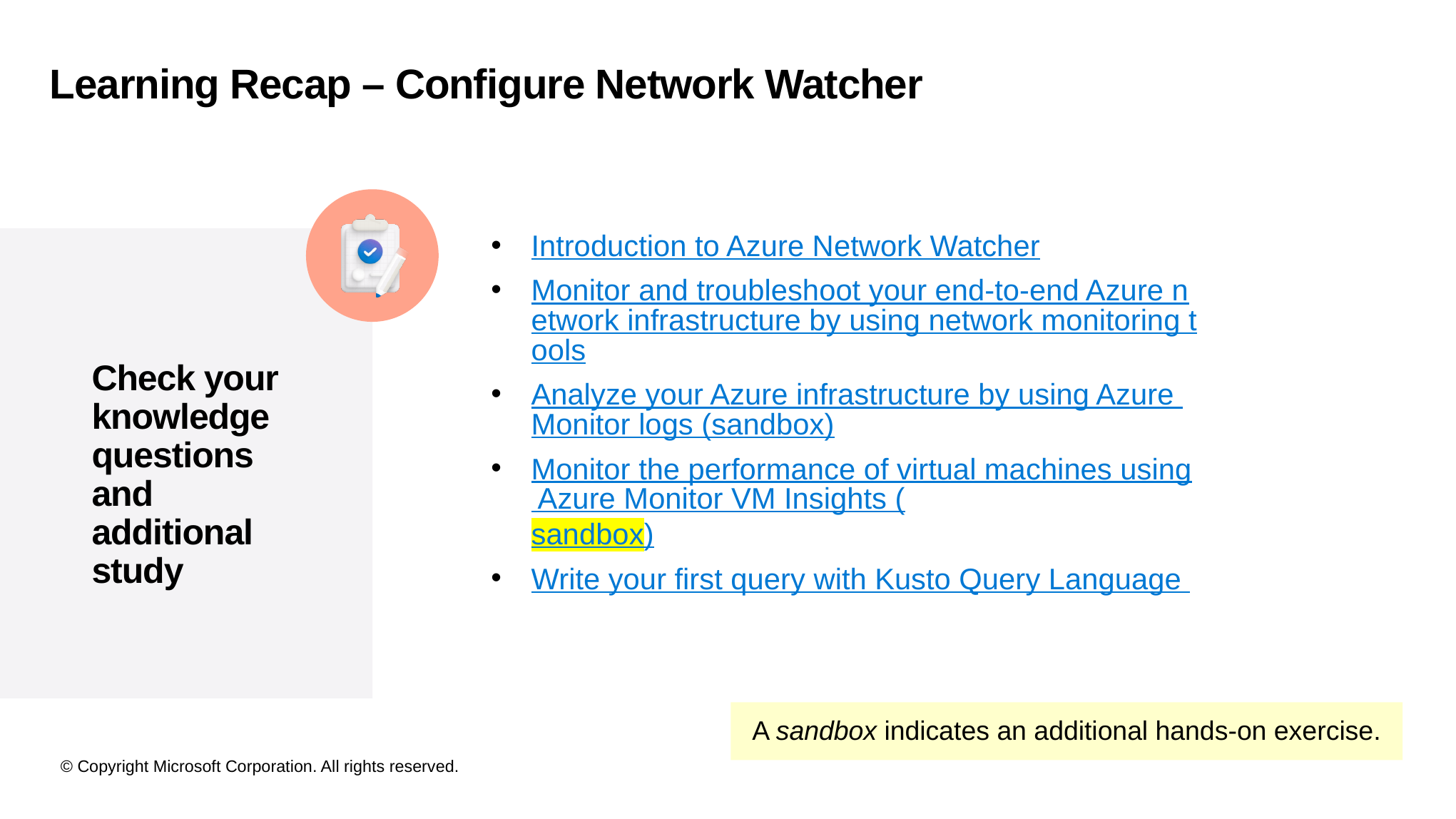

# Learning Recap – Configure Network Watcher
Introduction to Azure Network Watcher
Monitor and troubleshoot your end-to-end Azure network infrastructure by using network monitoring tools
Analyze your Azure infrastructure by using Azure Monitor logs (sandbox)
Monitor the performance of virtual machines using Azure Monitor VM Insights (sandbox)
Write your first query with Kusto Query Language
A sandbox indicates an additional hands-on exercise.